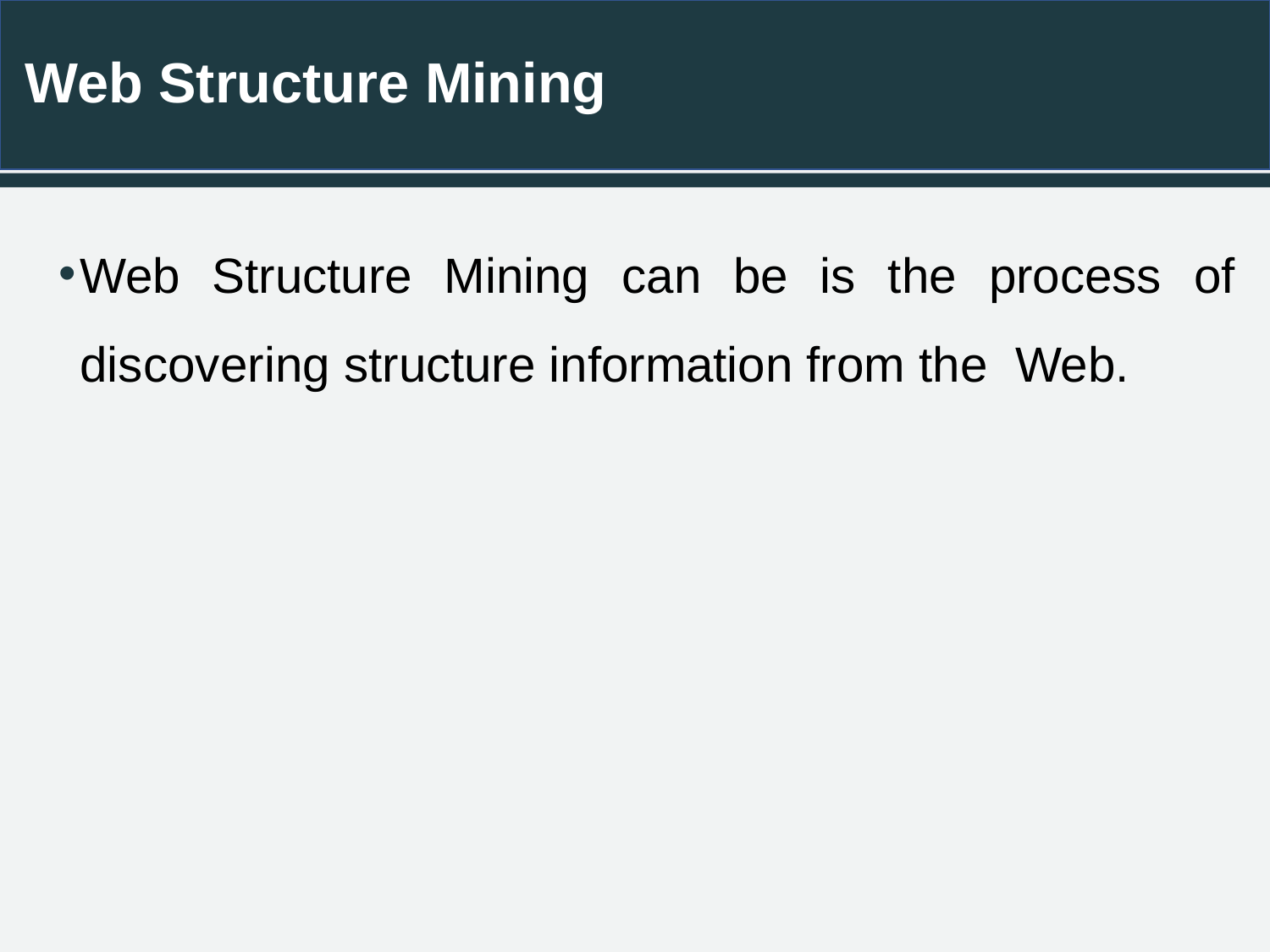

# Web Structure Mining
Web Structure Mining can be is the process of discovering structure information from the  Web.